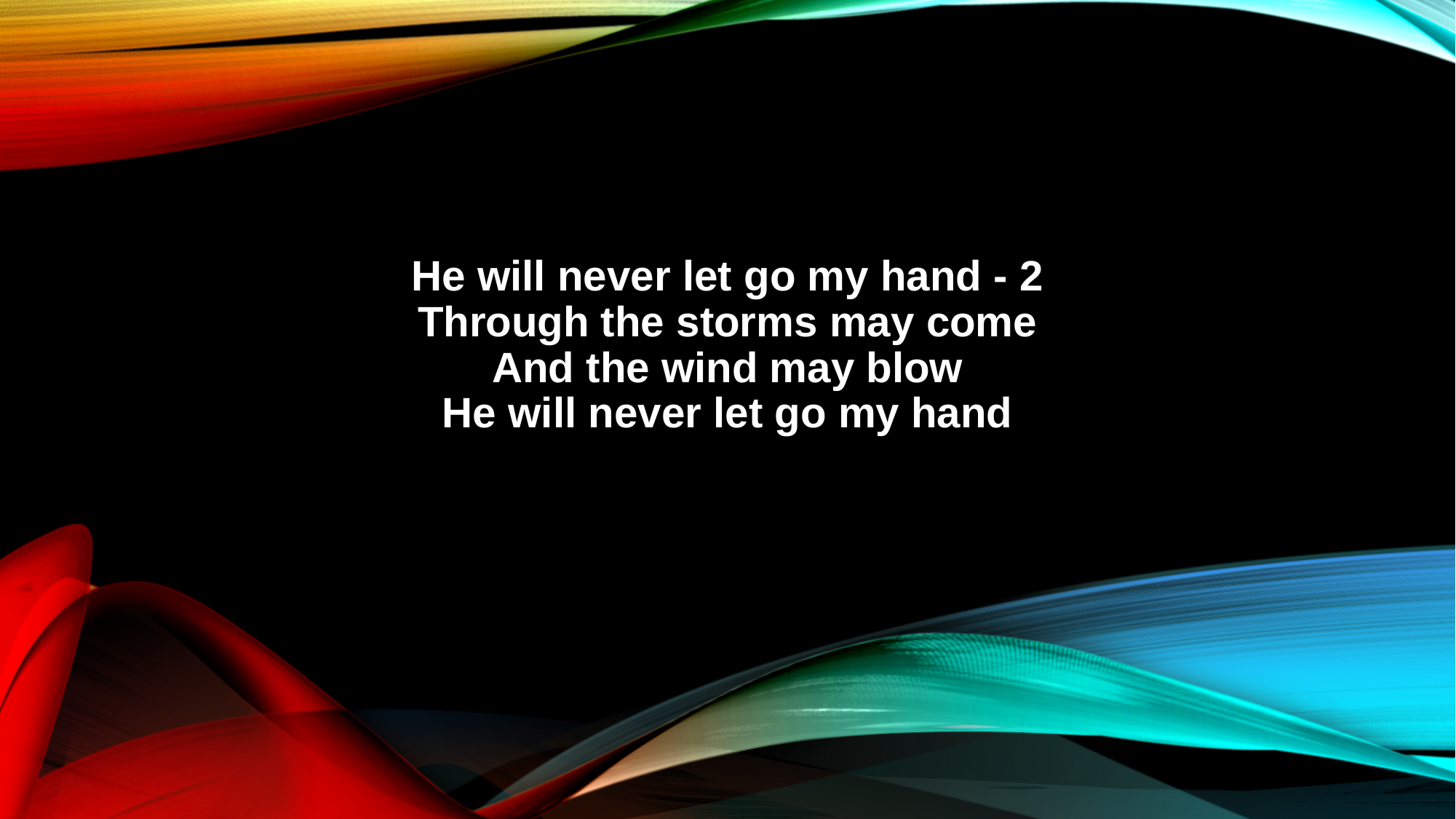

He will never let go my hand - 2
Through the storms may come
And the wind may blow
He will never let go my hand